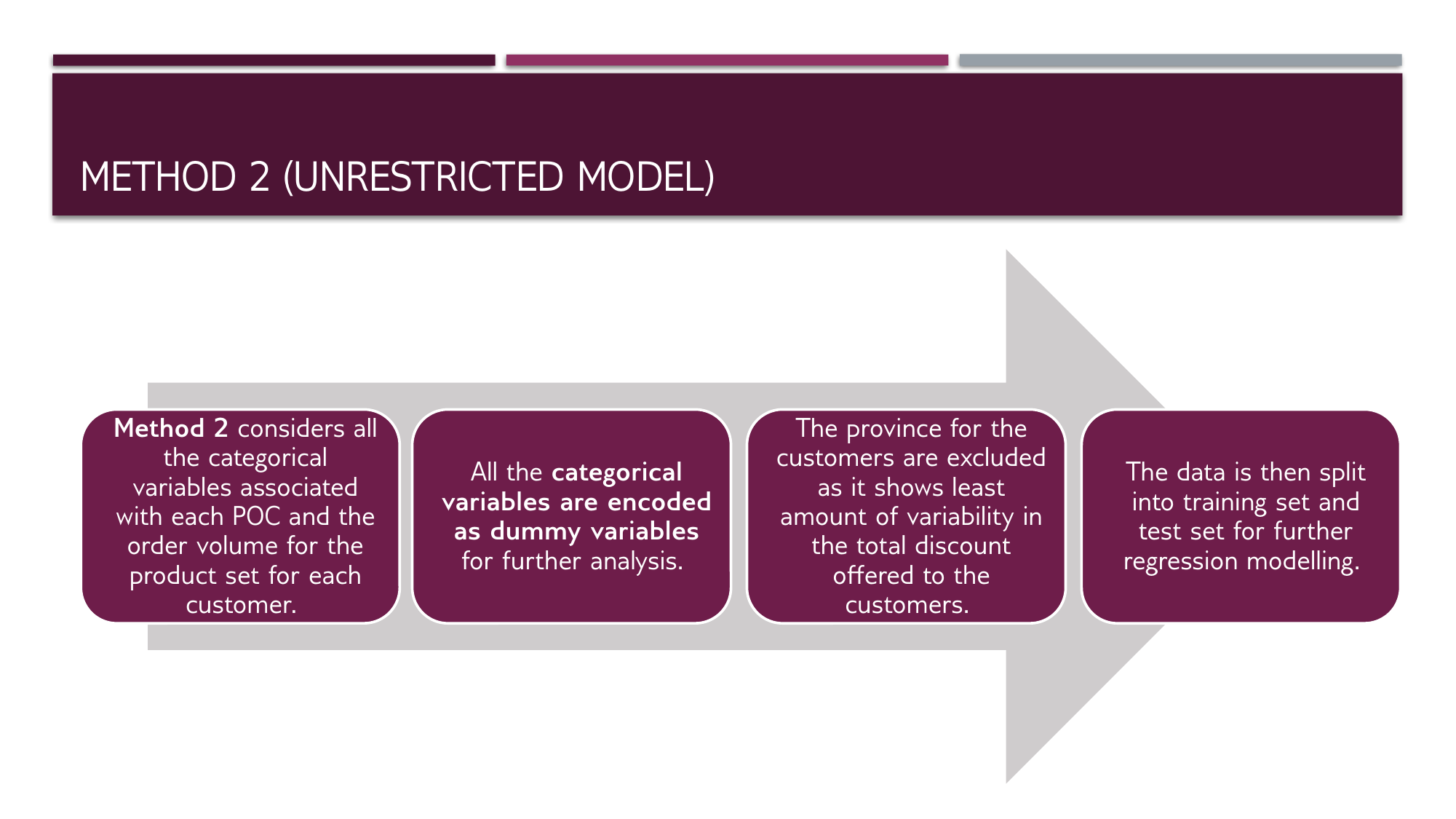

# METHOD 2 (unrestricted model)
Method 2 considers all the categorical variables associated with each POC and the order volume for the product set for each customer.
All the categorical variables are encoded as dummy variables for further analysis.
The province for the customers are excluded as it shows least amount of variability in the total discount offered to the customers.
The data is then split into training set and test set for further regression modelling.